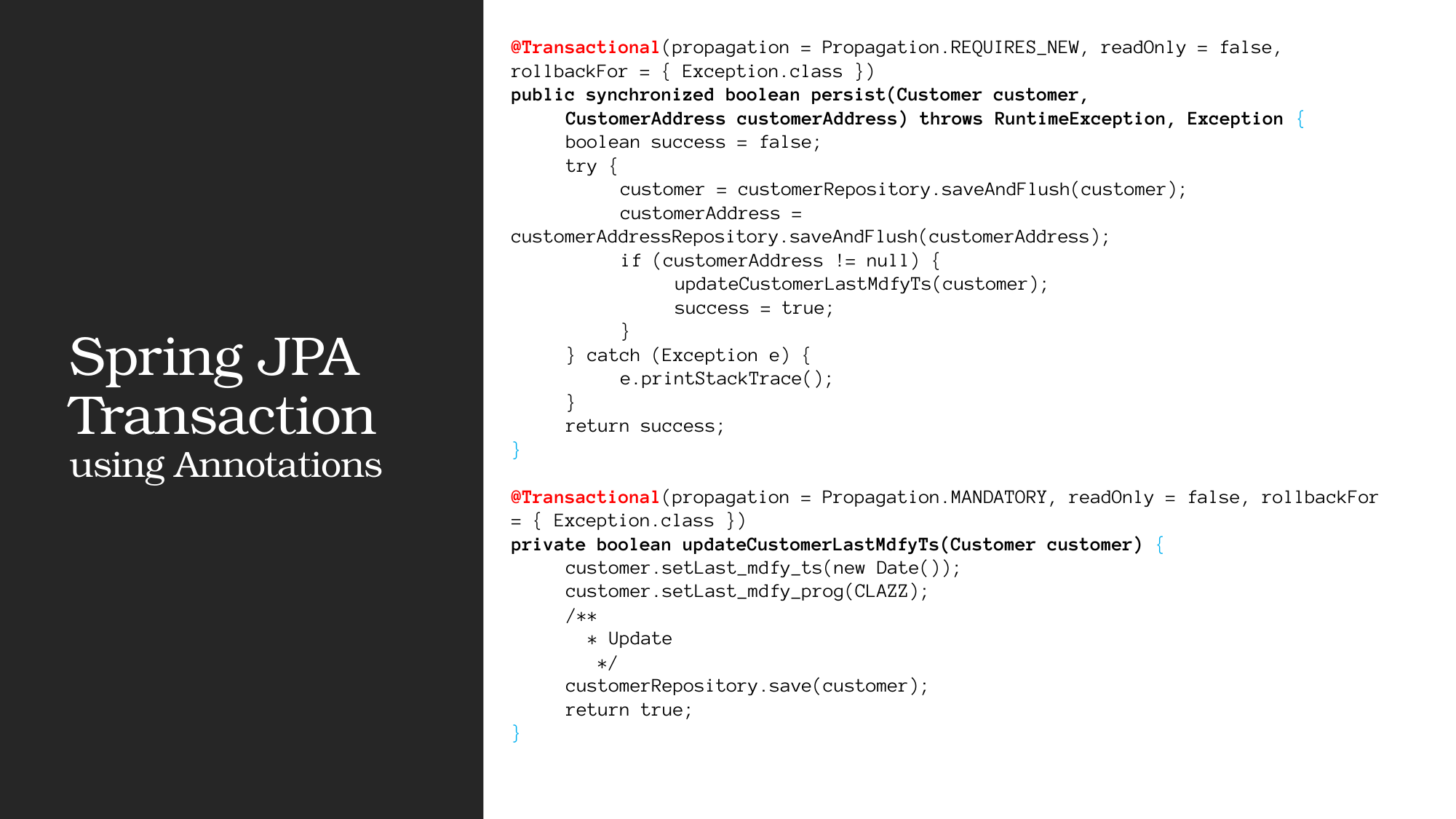

@Transactional(propagation = Propagation.REQUIRES_NEW, readOnly = false, rollbackFor = { Exception.class })
public synchronized boolean persist(Customer customer,
CustomerAddress customerAddress) throws RuntimeException, Exception {
boolean success = false;
try {
customer = customerRepository.saveAndFlush(customer);
	customerAddress = 			 customerAddressRepository.saveAndFlush(customerAddress);
	if (customerAddress != null) {
updateCustomerLastMdfyTs(customer);
success = true;
	}
} catch (Exception e) {
	e.printStackTrace();
}
return success;
}

@Transactional(propagation = Propagation.MANDATORY, readOnly = false, rollbackFor = { Exception.class })
private boolean updateCustomerLastMdfyTs(Customer customer) {
customer.setLast_mdfy_ts(new Date());
customer.setLast_mdfy_prog(CLAZZ);
/**
  * Update
        */
customerRepository.save(customer);
return true;
}
# Spring JPA Transaction using Annotations